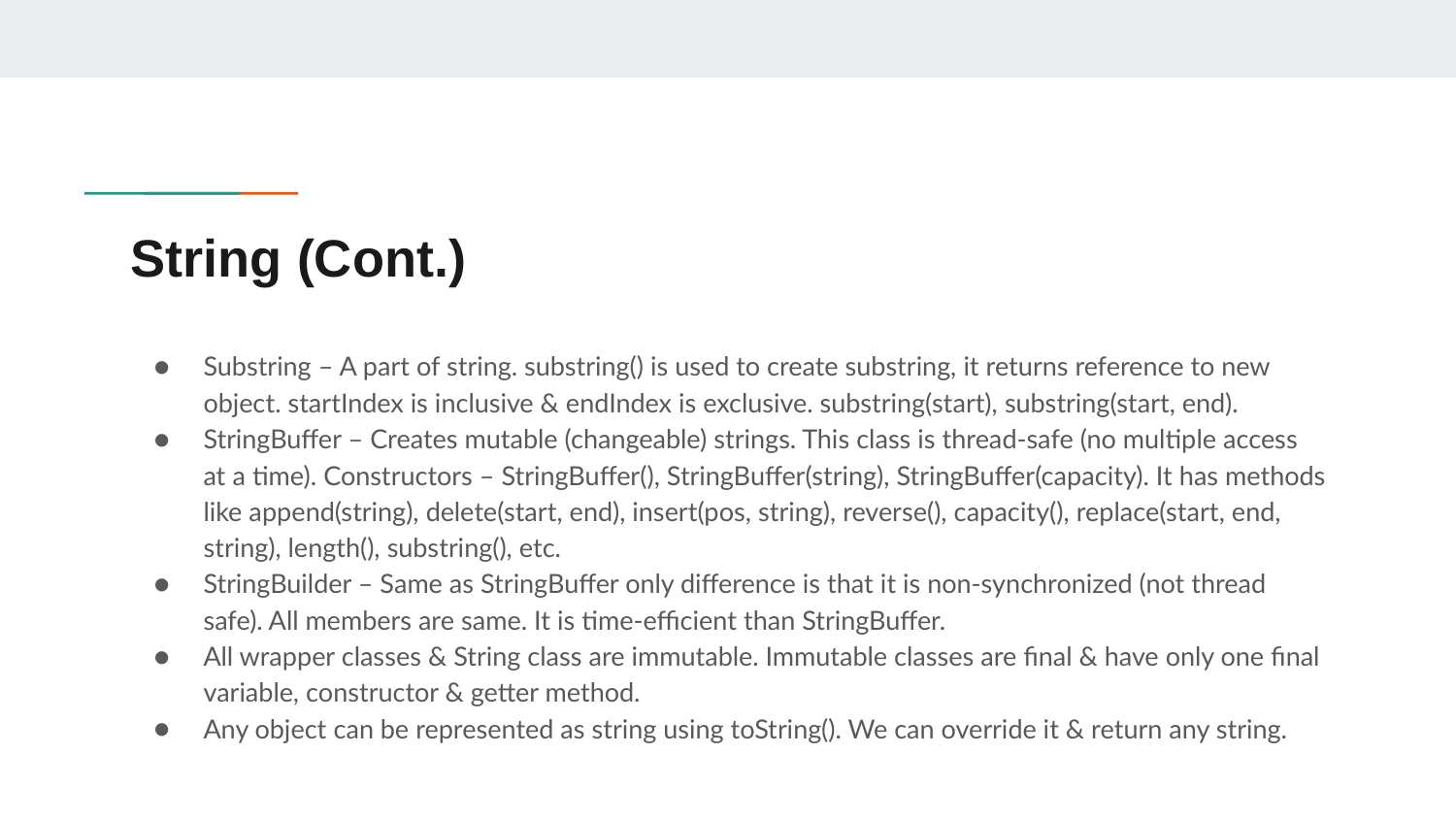

# String (Cont.)
Substring – A part of string. substring() is used to create substring, it returns reference to new object. startIndex is inclusive & endIndex is exclusive. substring(start), substring(start, end).
StringBuffer – Creates mutable (changeable) strings. This class is thread-safe (no multiple access at a time). Constructors – StringBuffer(), StringBuffer(string), StringBuffer(capacity). It has methods like append(string), delete(start, end), insert(pos, string), reverse(), capacity(), replace(start, end, string), length(), substring(), etc.
StringBuilder – Same as StringBuffer only difference is that it is non-synchronized (not thread safe). All members are same. It is time-efficient than StringBuffer.
All wrapper classes & String class are immutable. Immutable classes are final & have only one final variable, constructor & getter method.
Any object can be represented as string using toString(). We can override it & return any string.